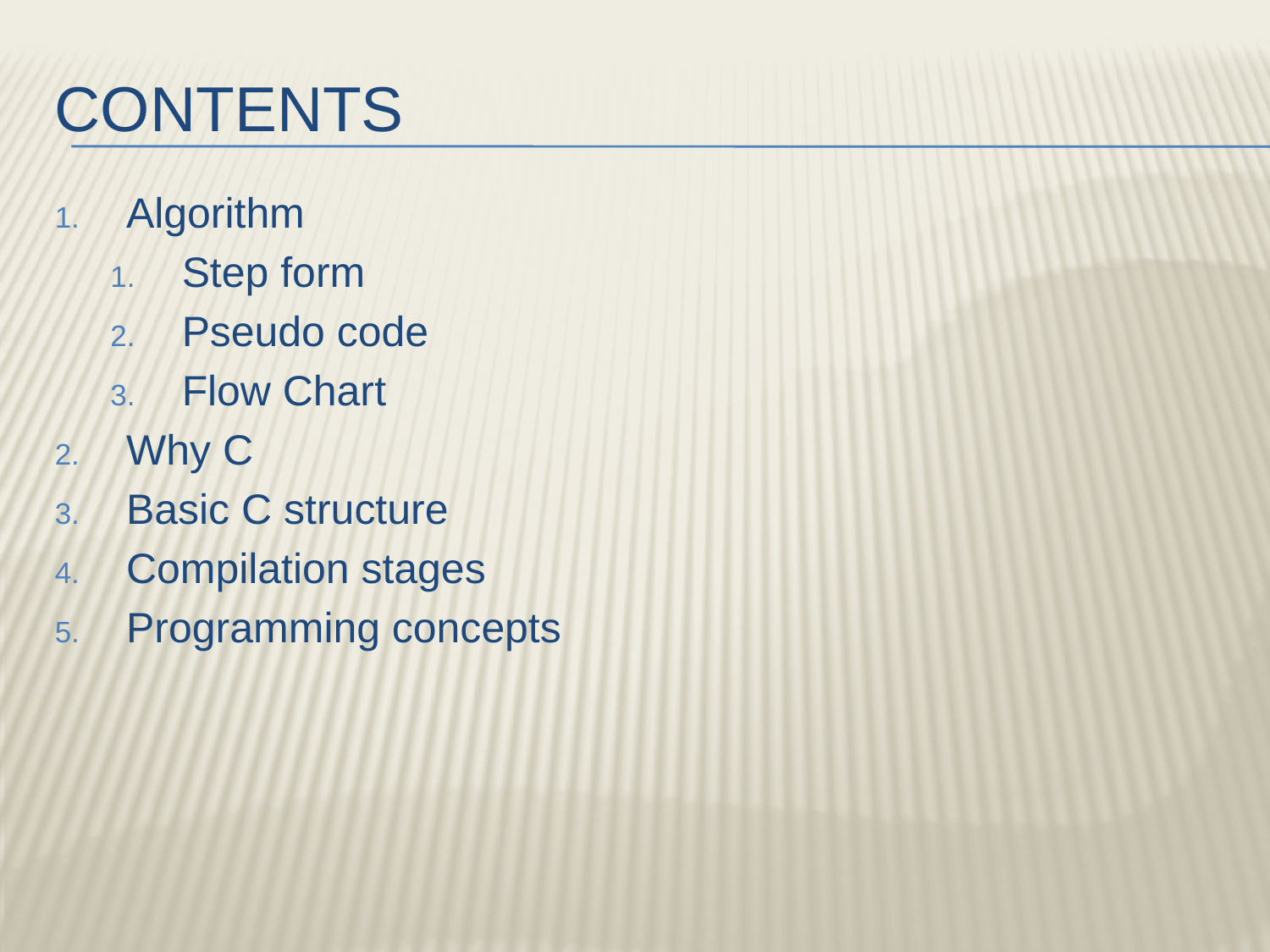

# contents
Algorithm
Step form
Pseudo code
Flow Chart
Why C
Basic C structure
Compilation stages
Programming concepts